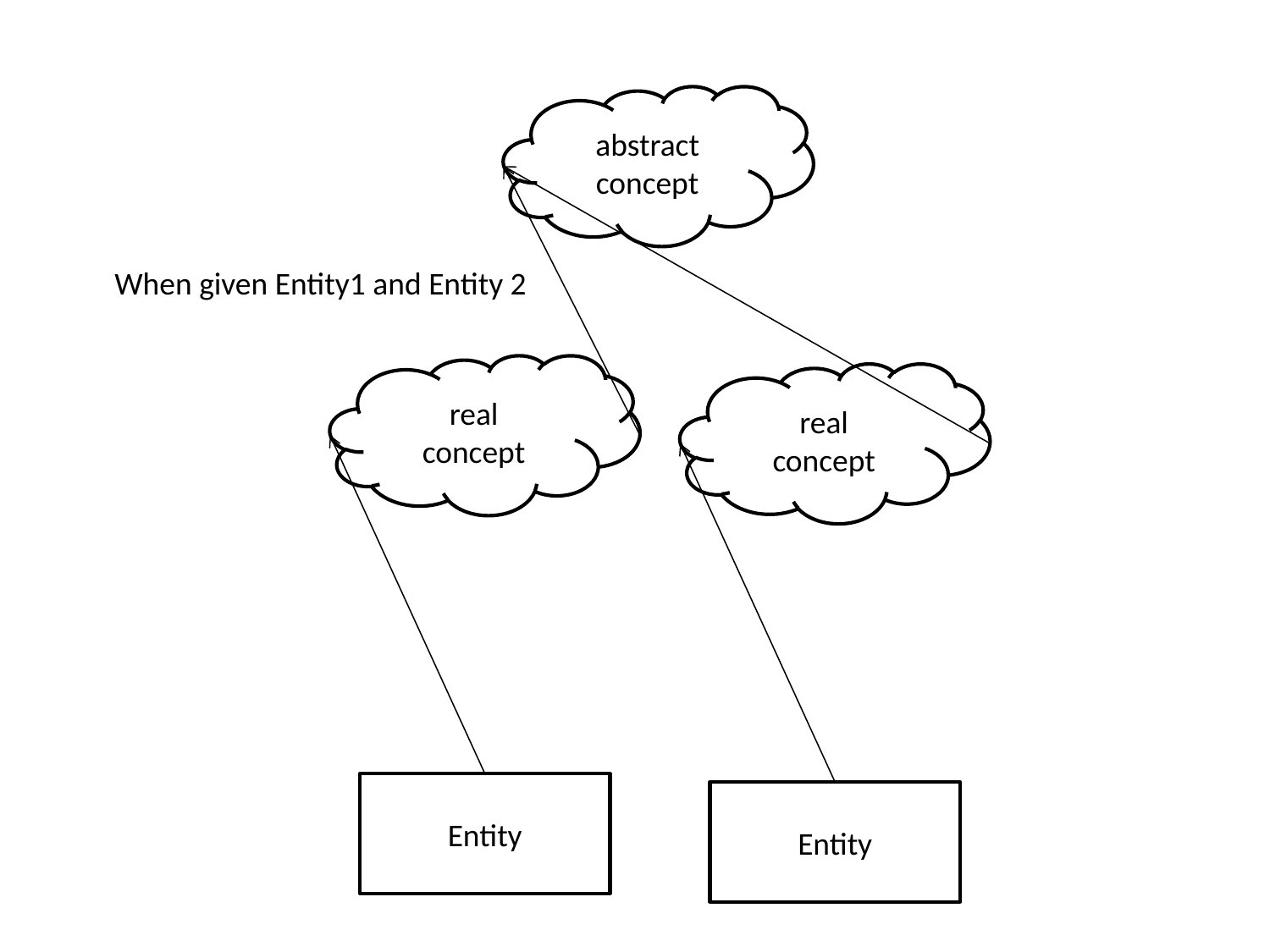

abstract
concept
When given Entity1 and Entity 2
real
concept
real
concept
Entity
Entity